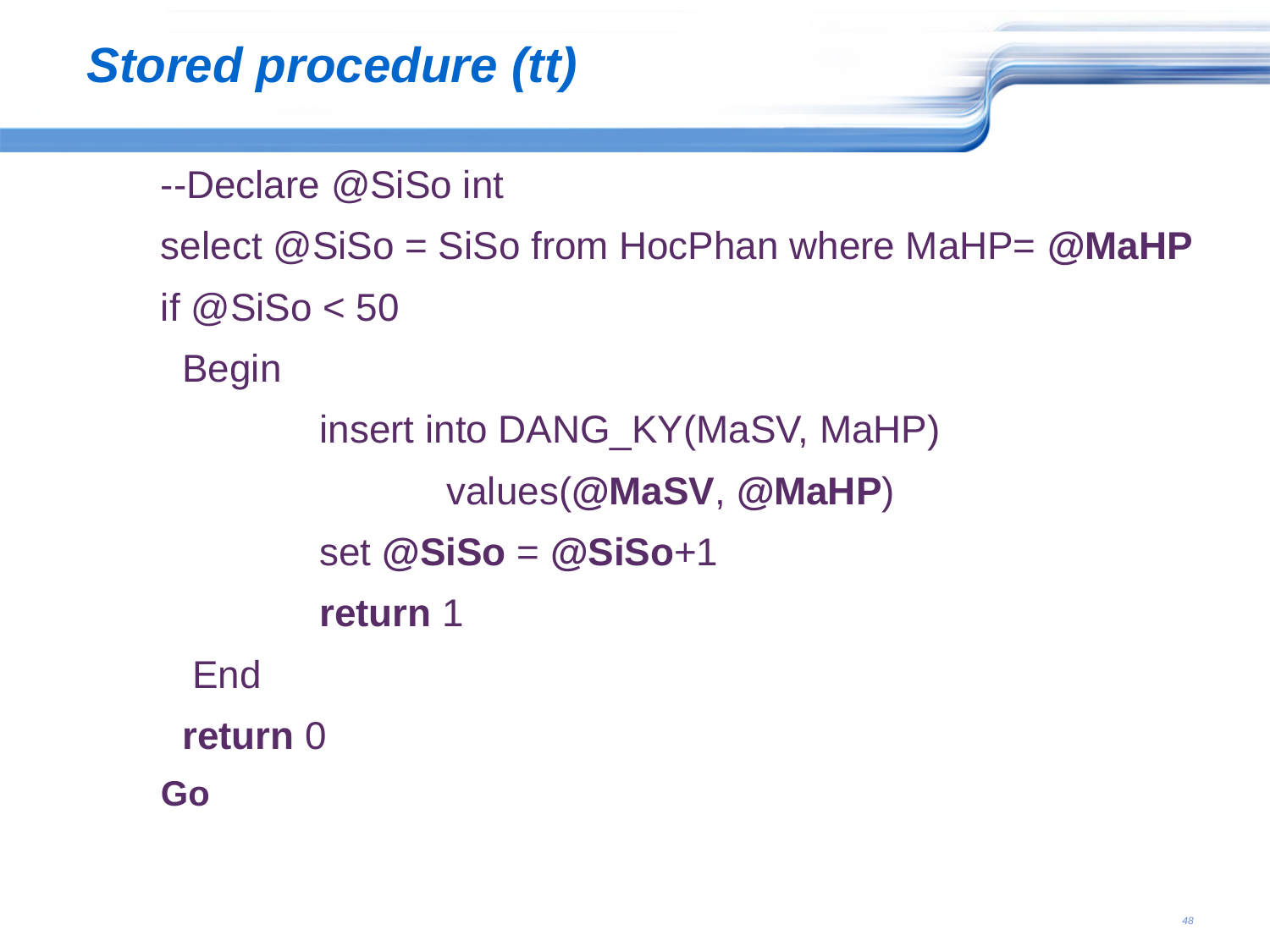

# Stored procedure (tt)
--Declare @SiSo int
select @SiSo = SiSo from HocPhan where MaHP= @MaHP
if @SiSo < 50
  Begin
		insert into DANG_KY(MaSV, MaHP)
			values(@MaSV, @MaHP)
		set @SiSo = @SiSo+1
		return 1
	End
  return 0
Go
48